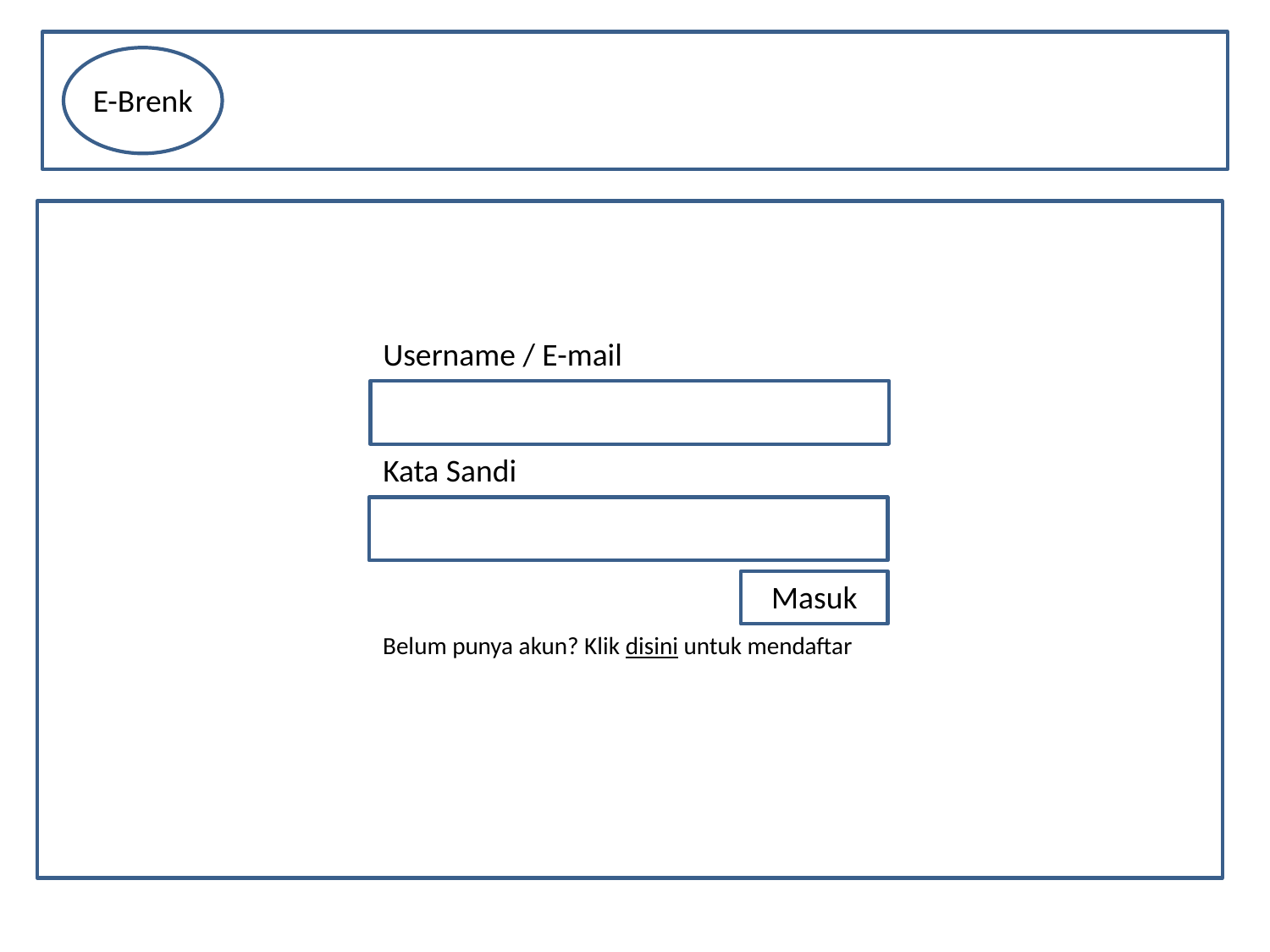

E-Brenk

Username / E-mail

Kata Sandi

Masuk
Belum punya akun? Klik disini untuk mendaftar